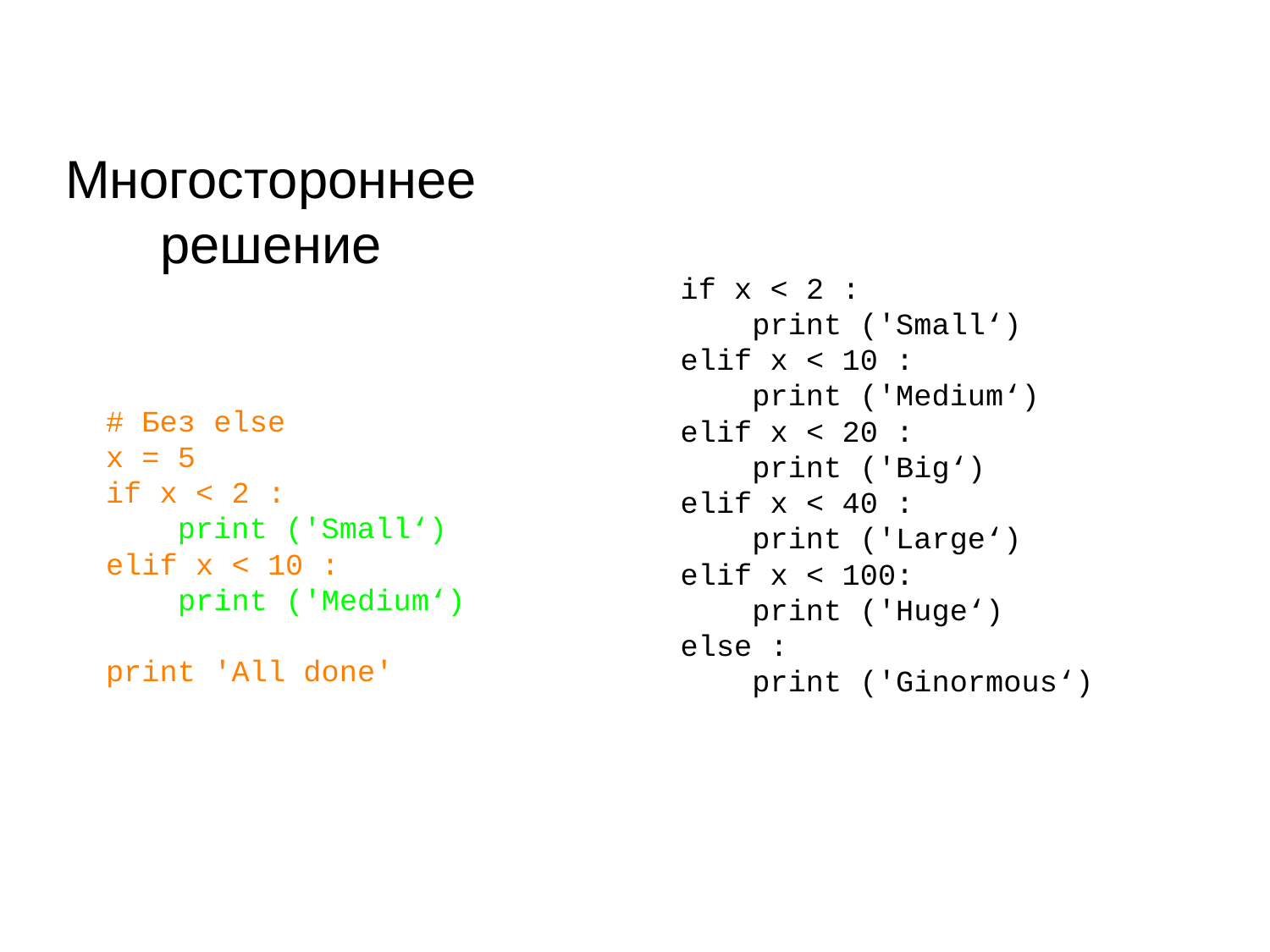

# Многостороннее решение
if x < 2 :
    print ('Small‘)
elif x < 10 :
    print ('Medium‘)
elif x < 20 :
    print ('Big‘)
elif x < 40 :
    print ('Large‘)
elif x < 100:
    print ('Huge‘)
else :
    print ('Ginormous‘)
# Без else
x = 5
if x < 2 :
    print ('Small‘)
elif x < 10 :
    print ('Medium‘)

print 'All done'